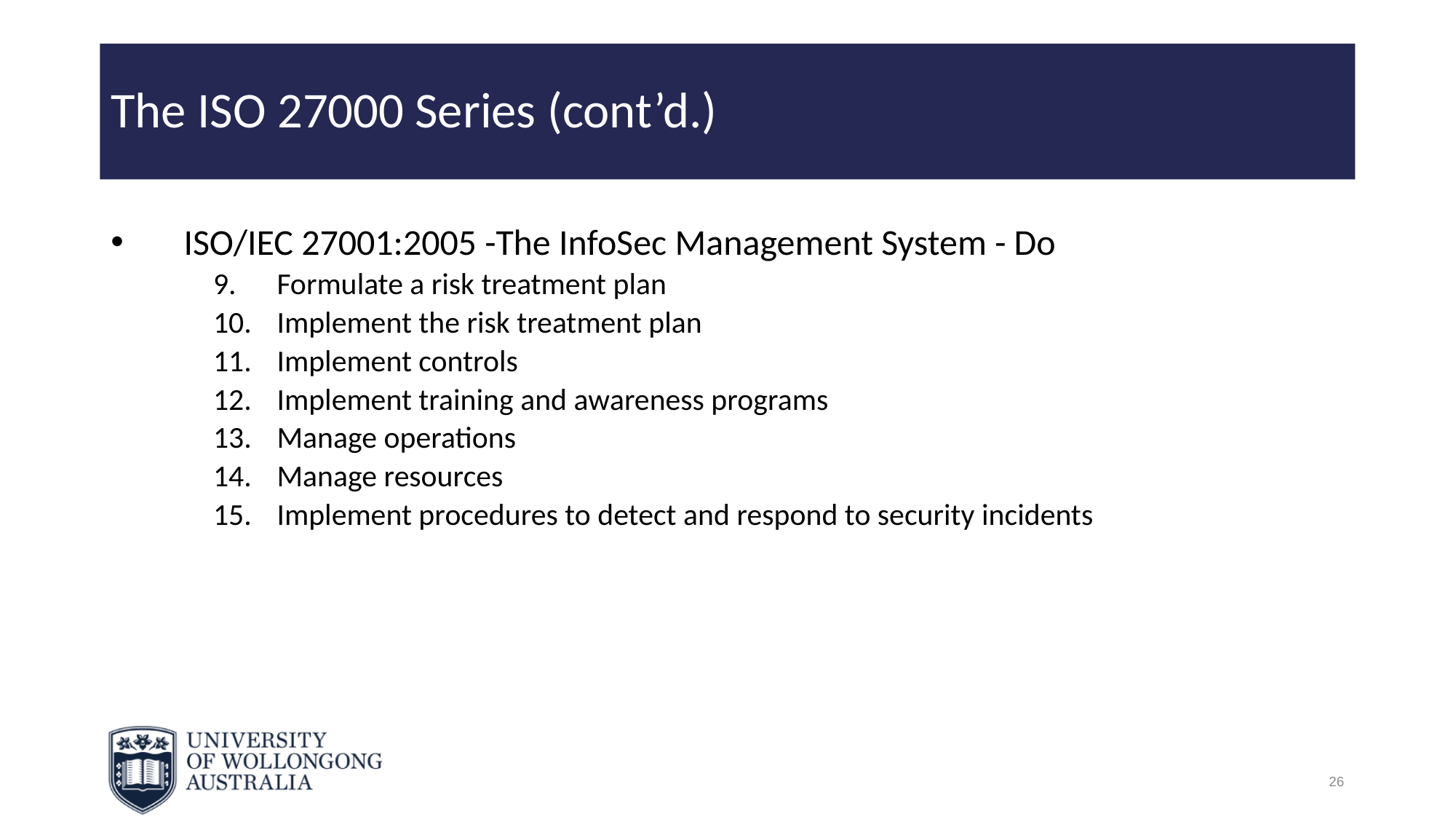

# The ISO 27000 Series (cont’d.)
ISO/IEC 27001:2005 -The InfoSec Management System - Do
Formulate a risk treatment plan
Implement the risk treatment plan
Implement controls
Implement training and awareness programs
Manage operations
Manage resources
Implement procedures to detect and respond to security incidents
26